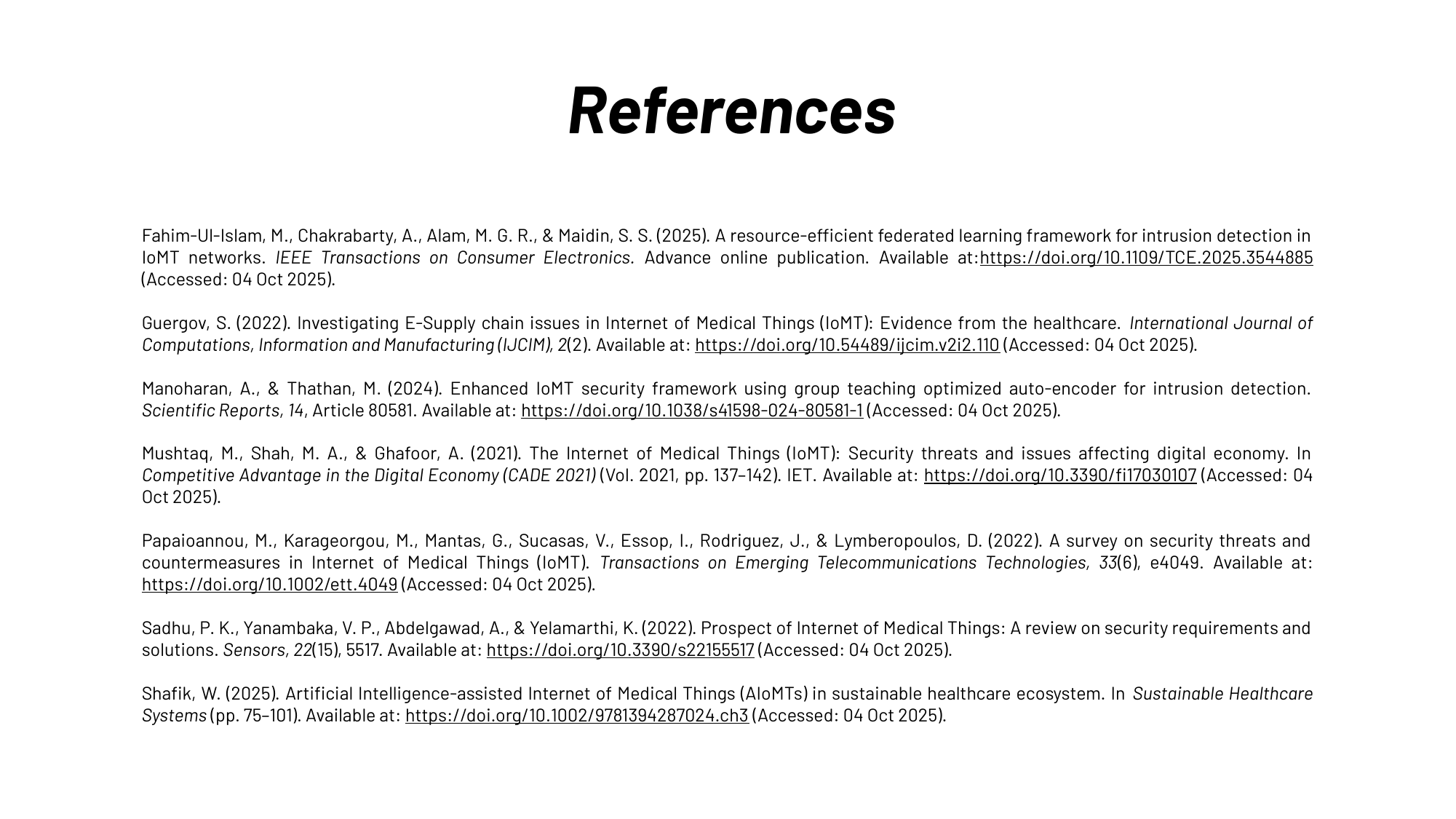

# References
Fahim-Ul-Islam, M., Chakrabarty, A., Alam, M. G. R., & Maidin, S. S. (2025). A resource-efficient federated learning framework for intrusion detection in IoMT networks. IEEE Transactions on Consumer Electronics. Advance online publication. Available at:https://doi.org/10.1109/TCE.2025.3544885 (Accessed: 04 Oct 2025).

Guergov, S. (2022). Investigating E-Supply chain issues in Internet of Medical Things (IoMT): Evidence from the healthcare. International Journal of Computations, Information and Manufacturing (IJCIM), 2(2). Available at: https://doi.org/10.54489/ijcim.v2i2.110 (Accessed: 04 Oct 2025).

Manoharan, A., & Thathan, M. (2024). Enhanced IoMT security framework using group teaching optimized auto-encoder for intrusion detection. Scientific Reports, 14, Article 80581. Available at: https://doi.org/10.1038/s41598-024-80581-1 (Accessed: 04 Oct 2025).

Mushtaq, M., Shah, M. A., & Ghafoor, A. (2021). The Internet of Medical Things (IoMT): Security threats and issues affecting digital economy. In Competitive Advantage in the Digital Economy (CADE 2021) (Vol. 2021, pp. 137–142). IET. Available at: https://doi.org/10.3390/fi17030107 (Accessed: 04 Oct 2025).

Papaioannou, M., Karageorgou, M., Mantas, G., Sucasas, V., Essop, I., Rodriguez, J., & Lymberopoulos, D. (2022). A survey on security threats and countermeasures in Internet of Medical Things (IoMT). Transactions on Emerging Telecommunications Technologies, 33(6), e4049. Available at: https://doi.org/10.1002/ett.4049 (Accessed: 04 Oct 2025).

Sadhu, P. K., Yanambaka, V. P., Abdelgawad, A., & Yelamarthi, K. (2022). Prospect of Internet of Medical Things: A review on security requirements and solutions. Sensors, 22(15), 5517. Available at: https://doi.org/10.3390/s22155517 (Accessed: 04 Oct 2025).

Shafik, W. (2025). Artificial Intelligence-assisted Internet of Medical Things (AIoMTs) in sustainable healthcare ecosystem. In Sustainable Healthcare Systems (pp. 75–101). Available at: https://doi.org/10.1002/9781394287024.ch3 (Accessed: 04 Oct 2025).